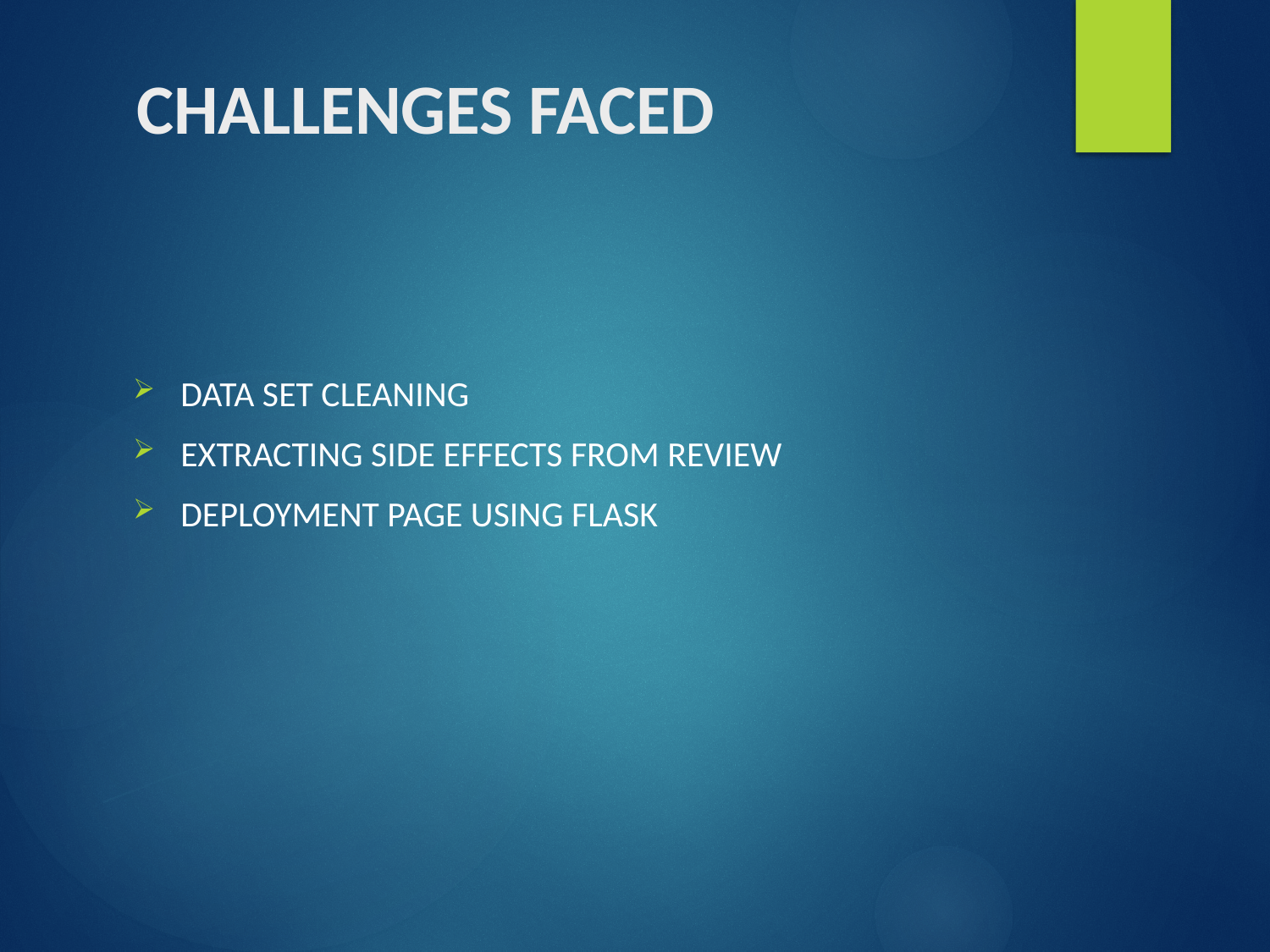

# CHALLENGES FACED

DATA SET CLEANING
EXTRACTING SIDE EFFECTS FROM REVIEW
DEPLOYMENT PAGE USING FLASK